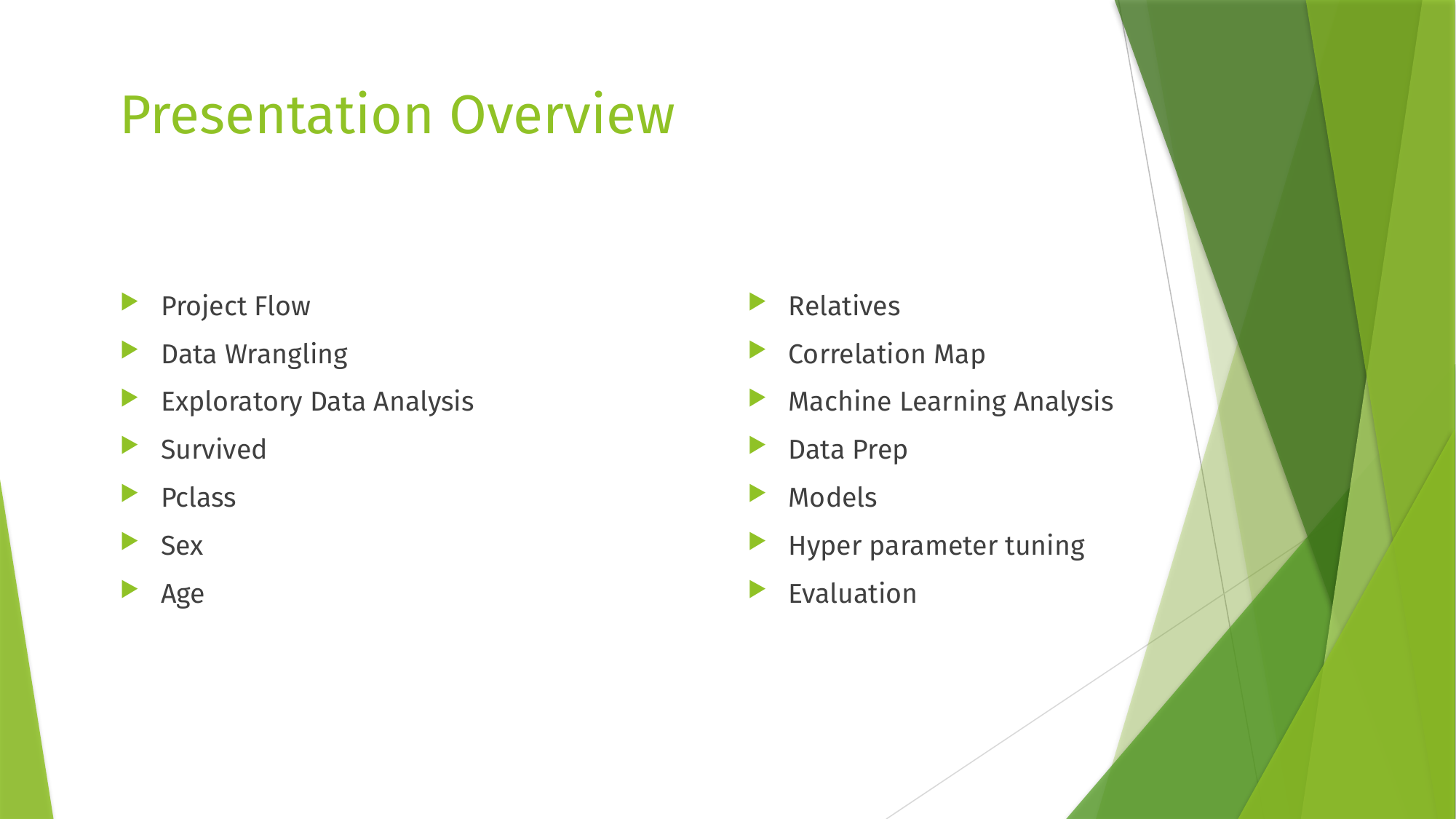

# Presentation Overview
Project Flow
Data Wrangling
Exploratory Data Analysis
Survived
Pclass
Sex
Age

Relatives
Correlation Map
Machine Learning Analysis
Data Prep
Models
Hyper parameter tuning
Evaluation